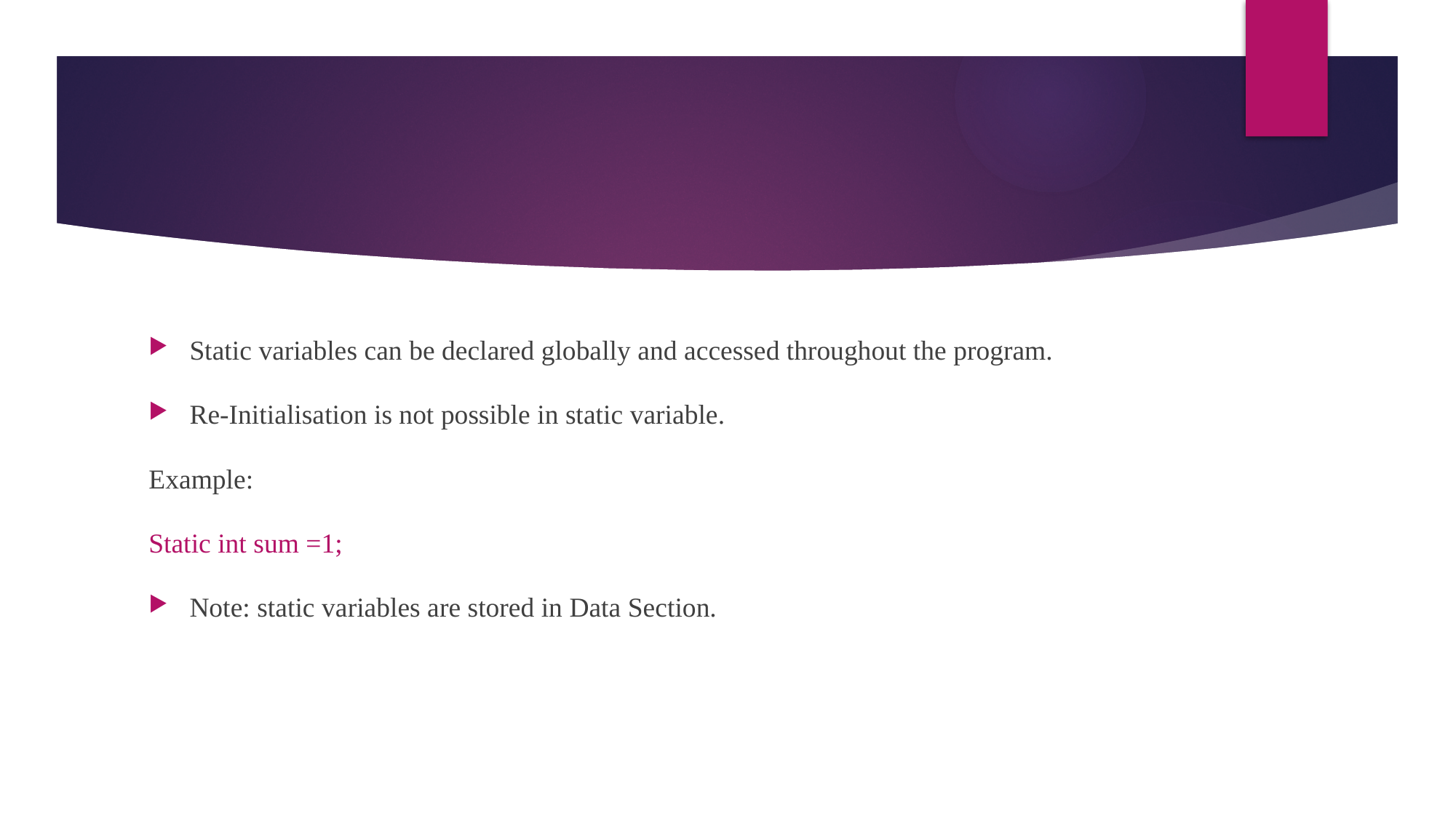

Static variables can be declared globally and accessed throughout the program.
Re-Initialisation is not possible in static variable.
Example:
Static int sum =1;
Note: static variables are stored in Data Section.